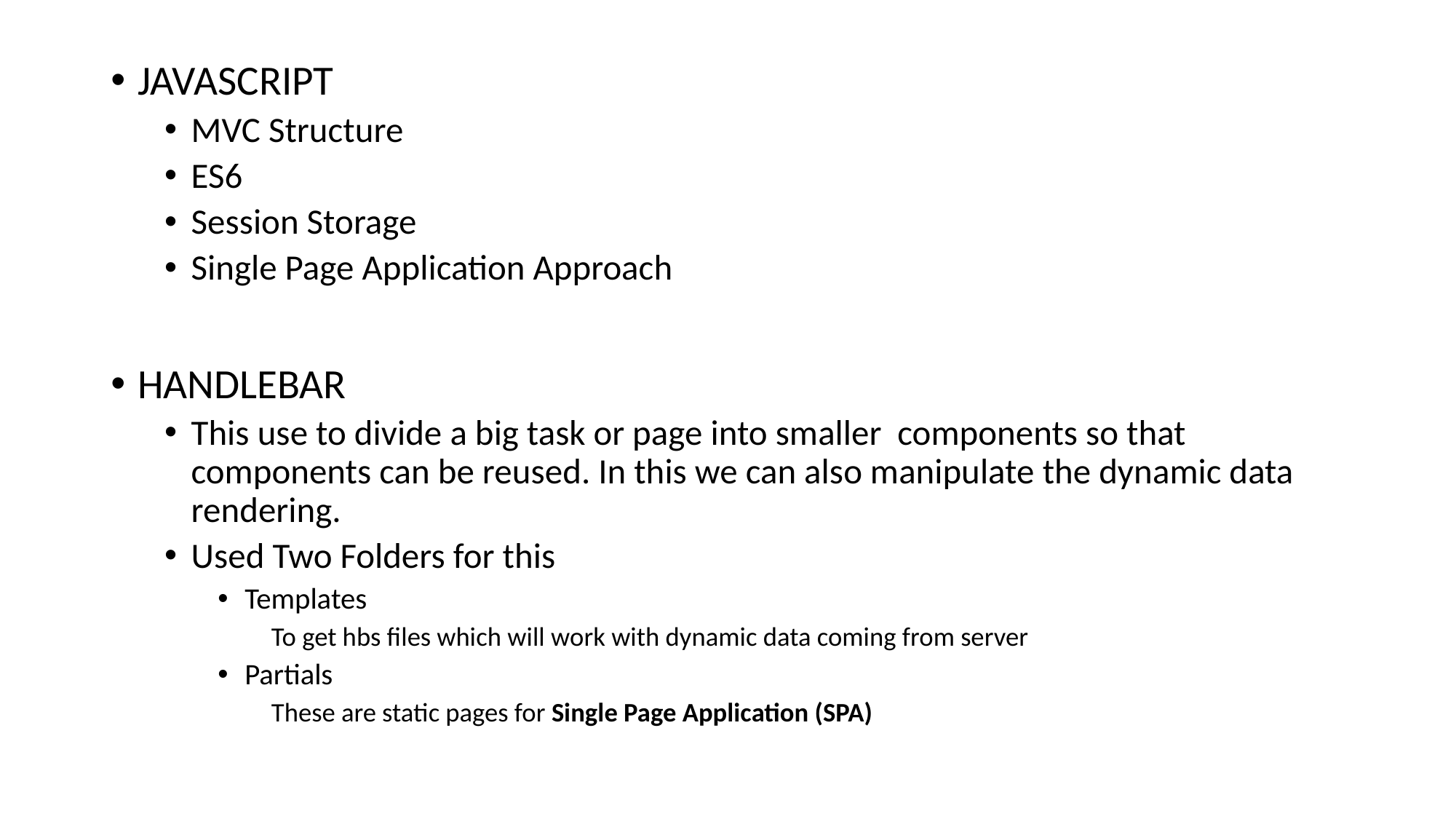

JAVASCRIPT
MVC Structure
ES6
Session Storage
Single Page Application Approach

HANDLEBAR
This use to divide a big task or page into smaller  components so that components can be reused. In this we can also manipulate the dynamic data rendering.
Used Two Folders for this
Templates
To get hbs files which will work with dynamic data coming from server
Partials
These are static pages for Single Page Application (SPA)